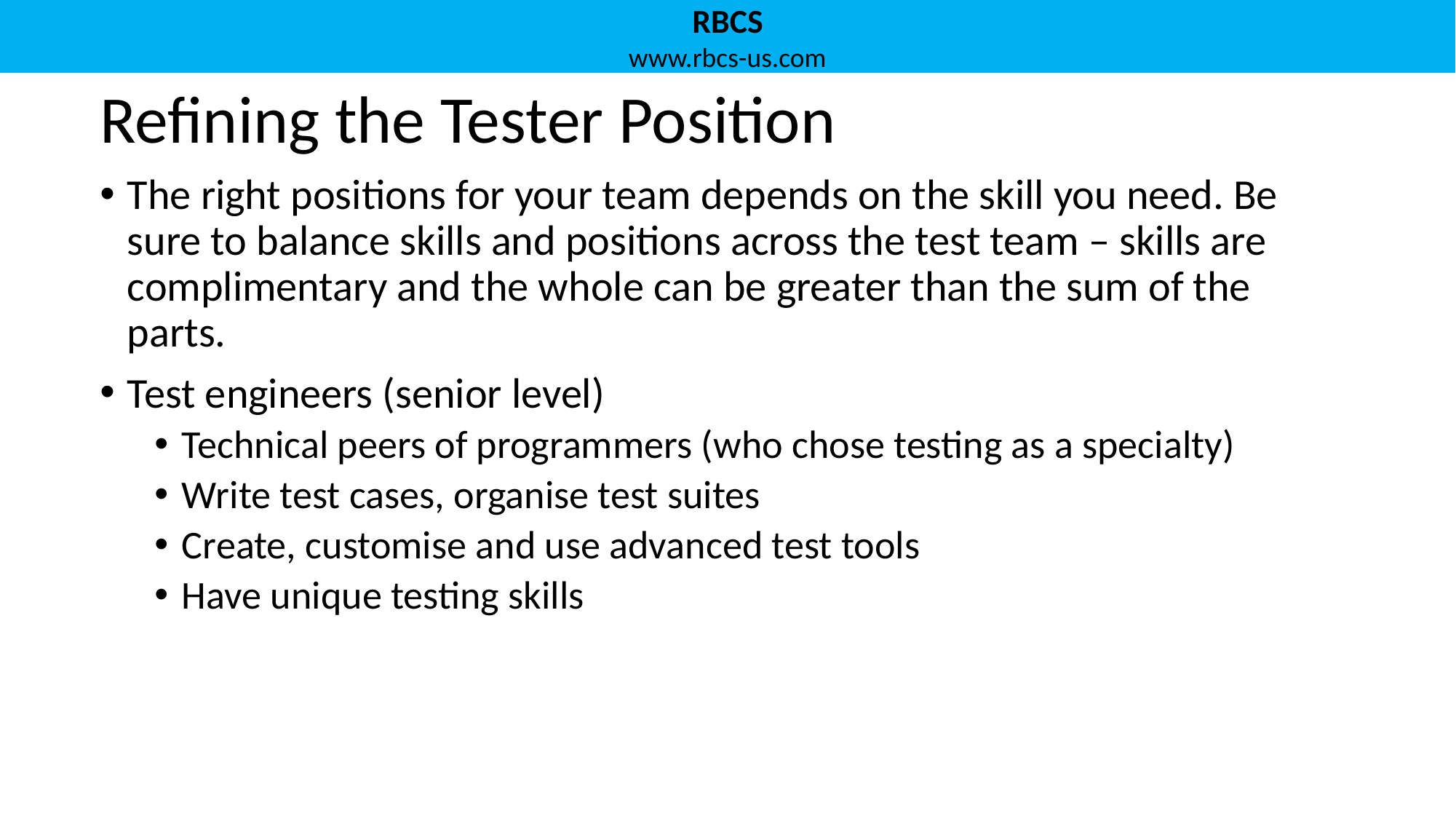

# Refining the Tester Position
The right positions for your team depends on the skill you need. Be sure to balance skills and positions across the test team – skills are complimentary and the whole can be greater than the sum of the parts.
Test engineers (senior level)
Technical peers of programmers (who chose testing as a specialty)
Write test cases, organise test suites
Create, customise and use advanced test tools
Have unique testing skills